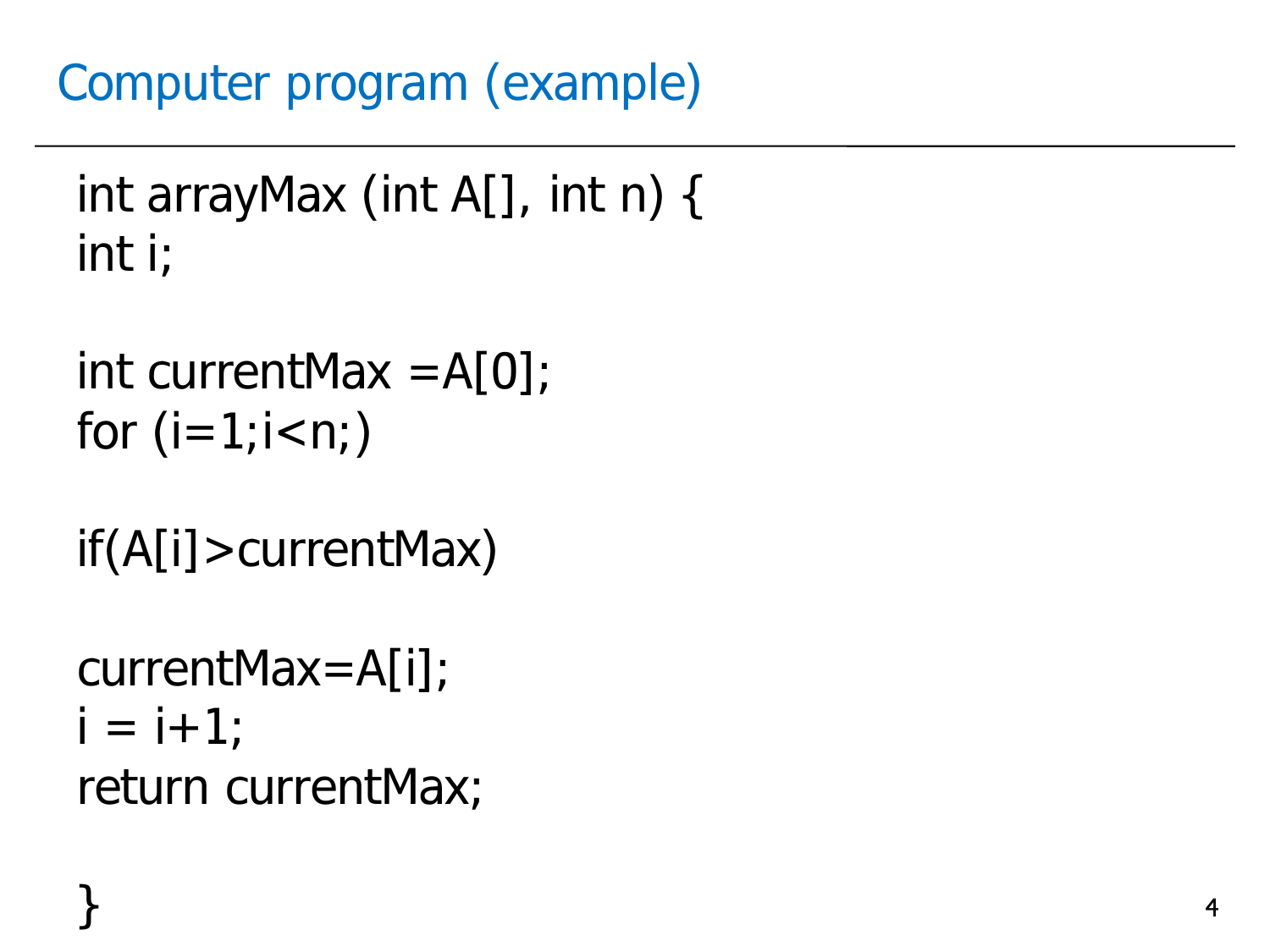

# Computer program (example)
int arrayMax (int A[], int n) {
int i;

int currentMax =A[0];
for (i=1;i<n;)

if(A[i]>currentMax)

currentMax=A[i];
i = i+1;
return currentMax;

}

4